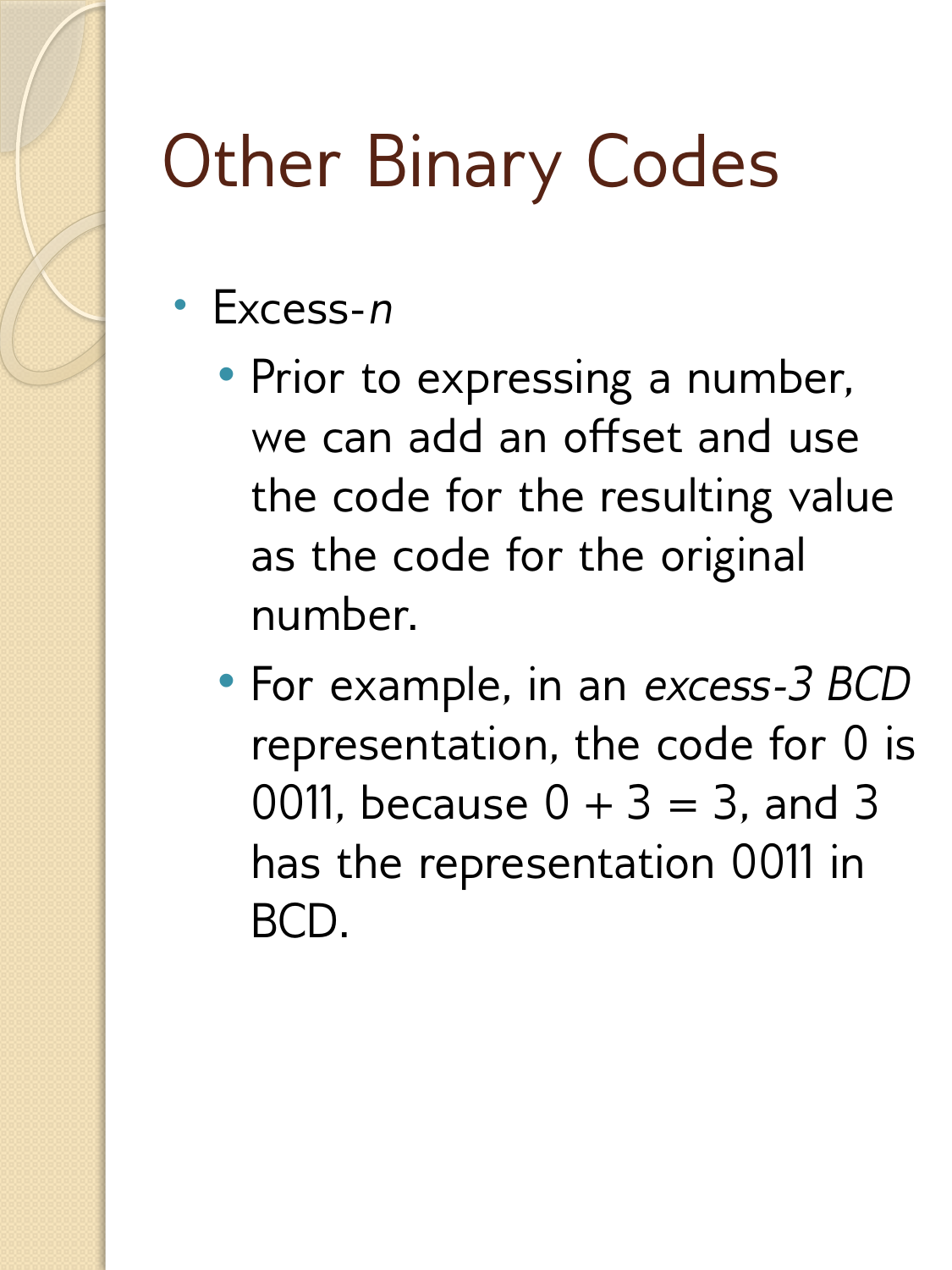

# Other Binary Codes
Excess-n
Prior to expressing a number, we can add an offset and use the code for the resulting value as the code for the original number.
For example, in an excess-3 BCD representation, the code for 0 is 0011, because 0 + 3 = 3, and 3 has the representation 0011 in BCD.